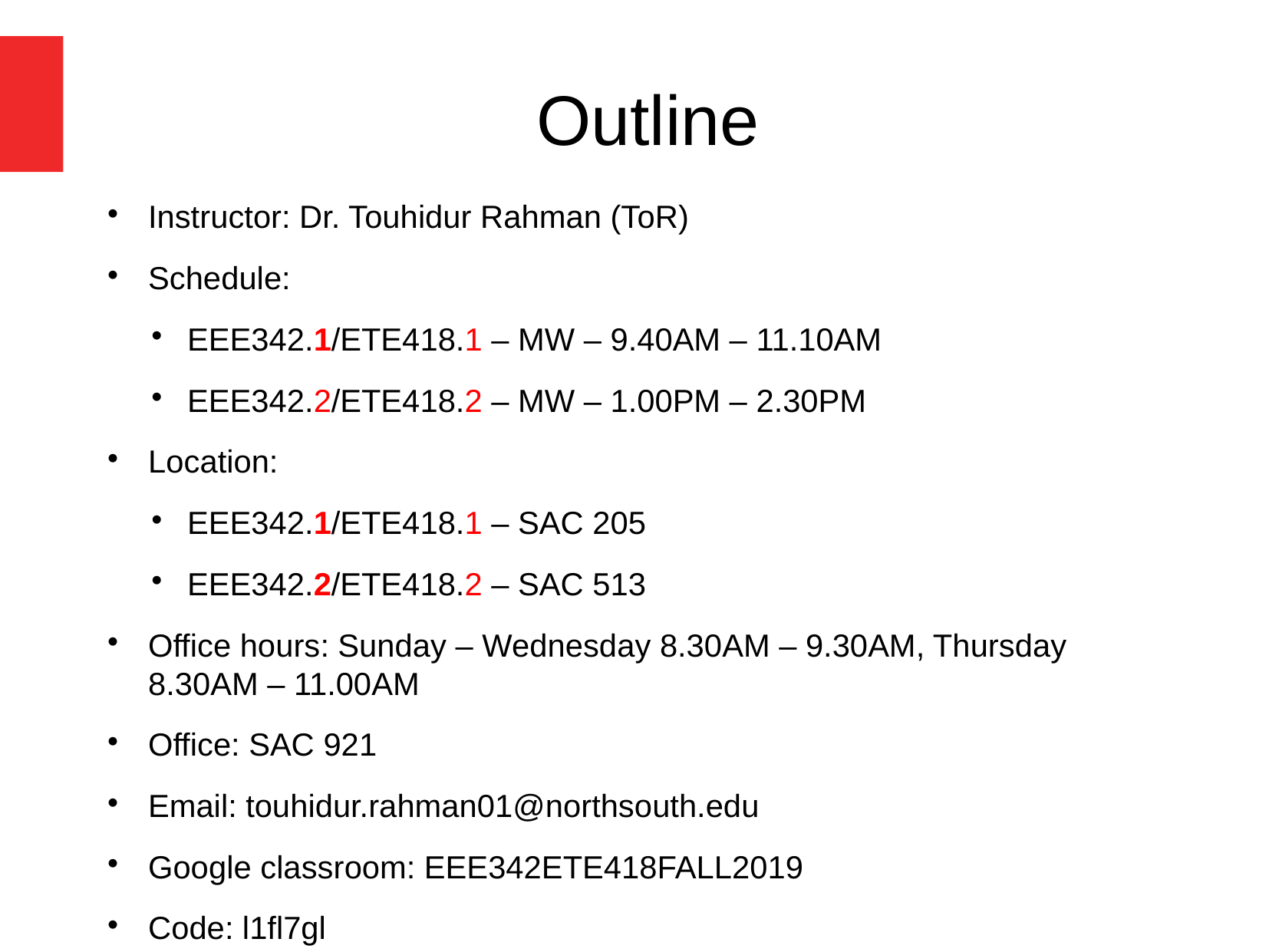

Outline
Instructor: Dr. Touhidur Rahman (ToR)
Schedule:
EEE342.1/ETE418.1 – MW – 9.40AM – 11.10AM
EEE342.2/ETE418.2 – MW – 1.00PM – 2.30PM
Location:
EEE342.1/ETE418.1 – SAC 205
EEE342.2/ETE418.2 – SAC 513
Office hours: Sunday – Wednesday 8.30AM – 9.30AM, Thursday 8.30AM – 11.00AM
Office: SAC 921
Email: touhidur.rahman01@northsouth.edu
Google classroom: EEE342ETE418FALL2019
Code: l1fl7gl